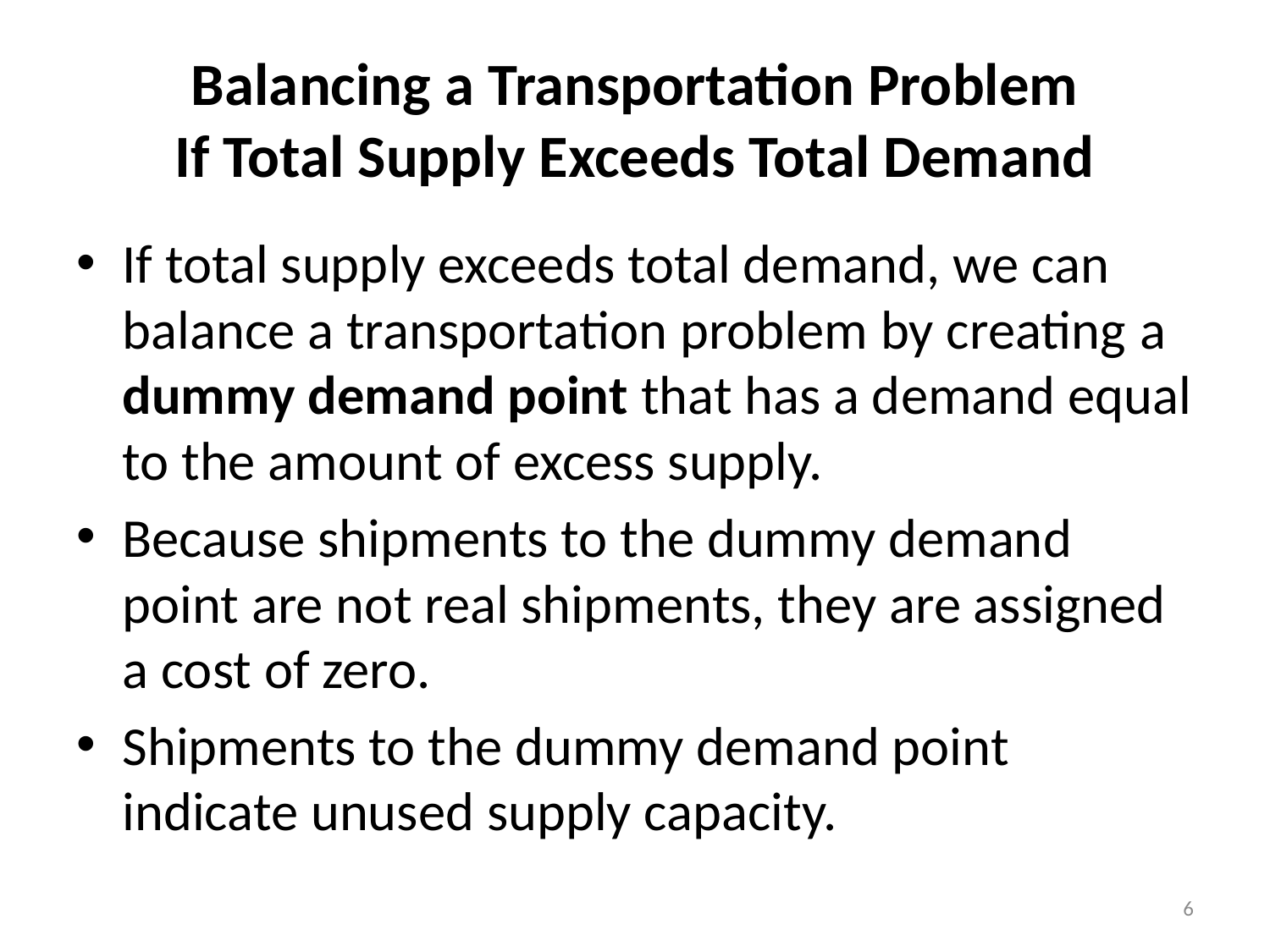

# Balancing a Transportation Problem If Total Supply Exceeds Total Demand
If total supply exceeds total demand, we can balance a transportation problem by creating a dummy demand point that has a demand equal to the amount of excess supply.
Because shipments to the dummy demand point are not real shipments, they are assigned a cost of zero.
Shipments to the dummy demand point indicate unused supply capacity.
6